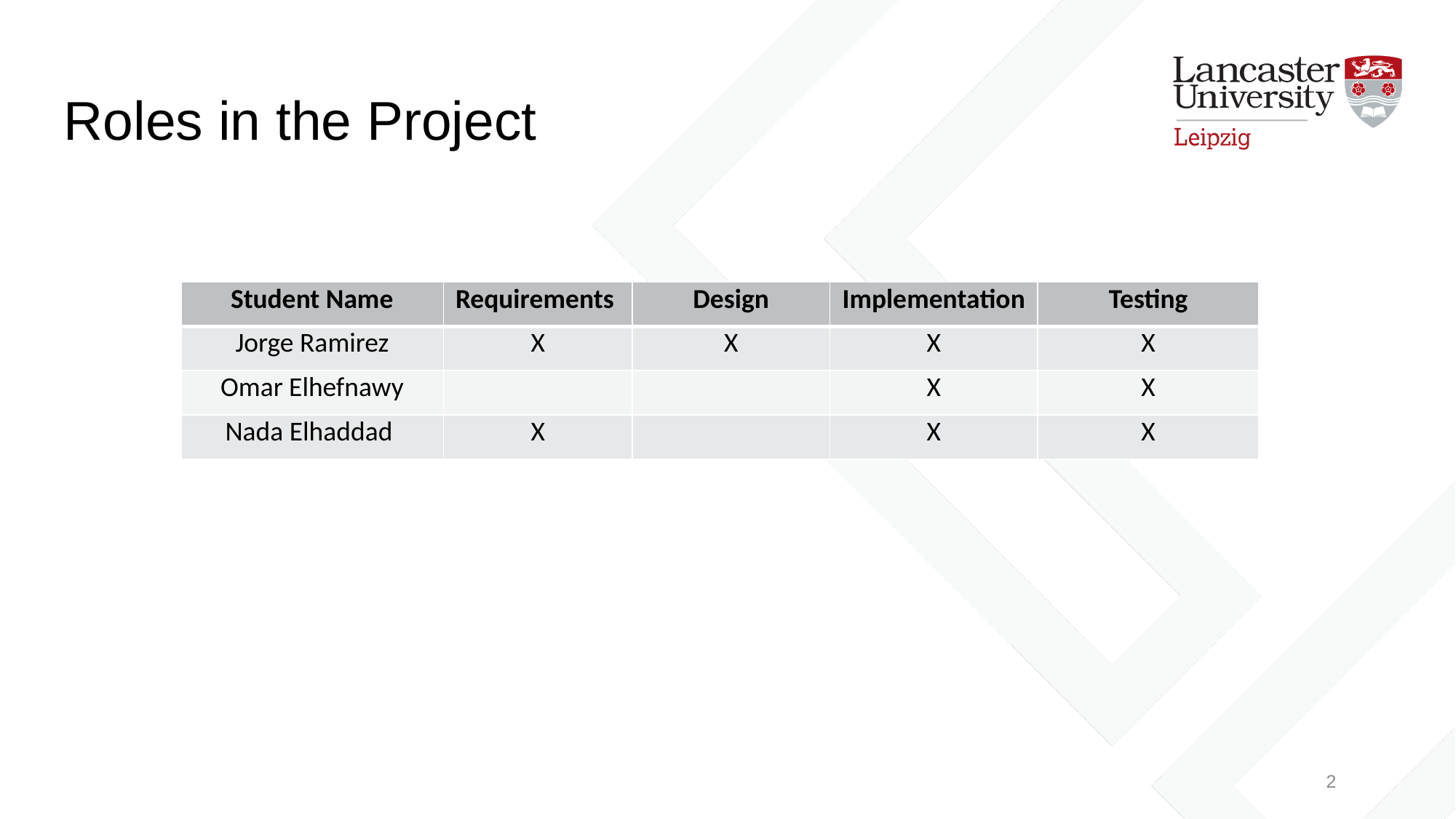

# Roles in the Project
| Student Name | Requirements | Design | Implementation | Testing |
| --- | --- | --- | --- | --- |
| Jorge Ramirez | X | X | X | X |
| Omar Elhefnawy |  |  | X | X |
| Nada Elhaddad | X |  | X | X |
2